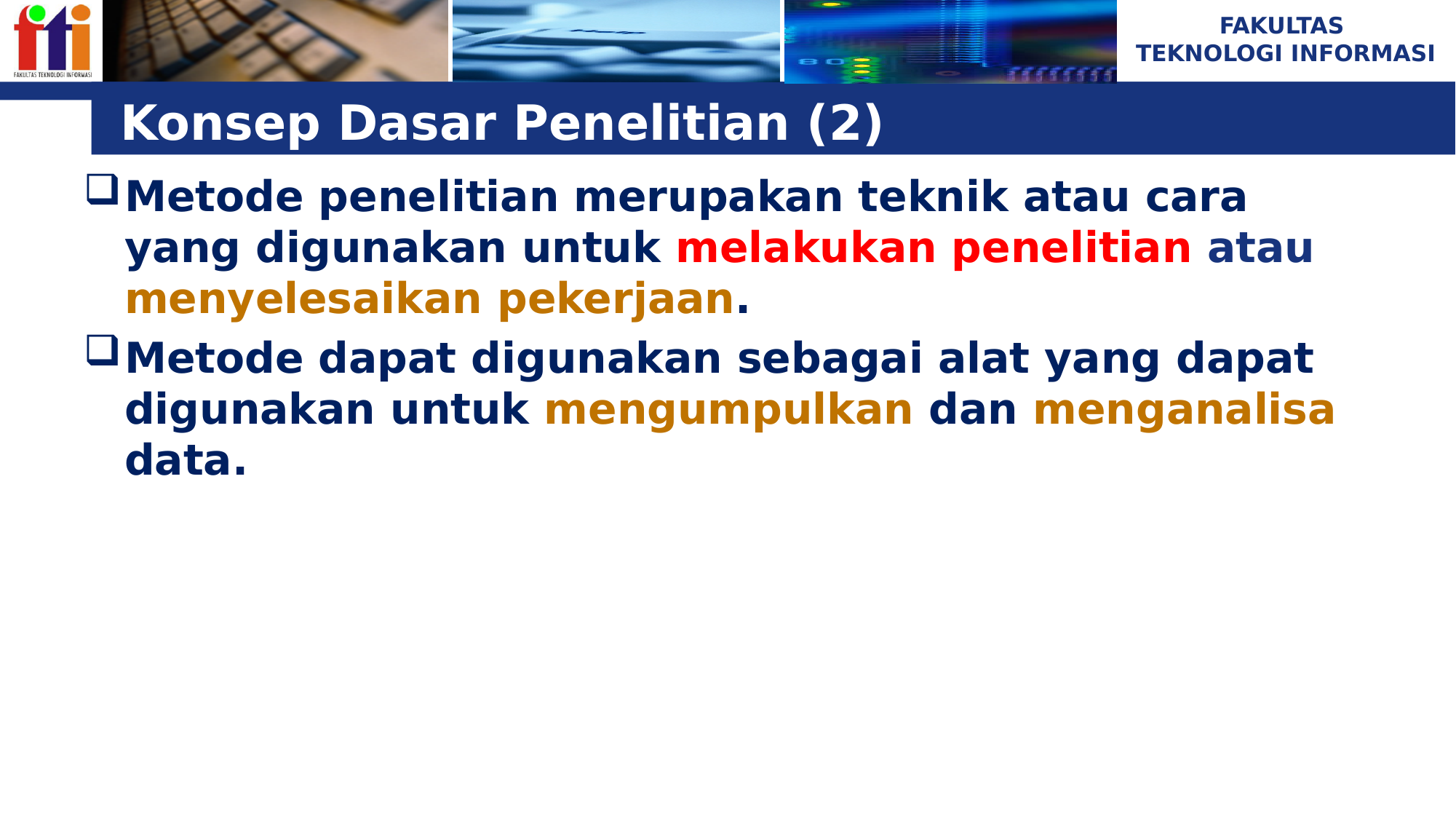

# Konsep Dasar Penelitian (2)
Metode penelitian merupakan teknik atau cara yang digunakan untuk melakukan penelitian atau menyelesaikan pekerjaan.
Metode dapat digunakan sebagai alat yang dapat digunakan untuk mengumpulkan dan menganalisa data.